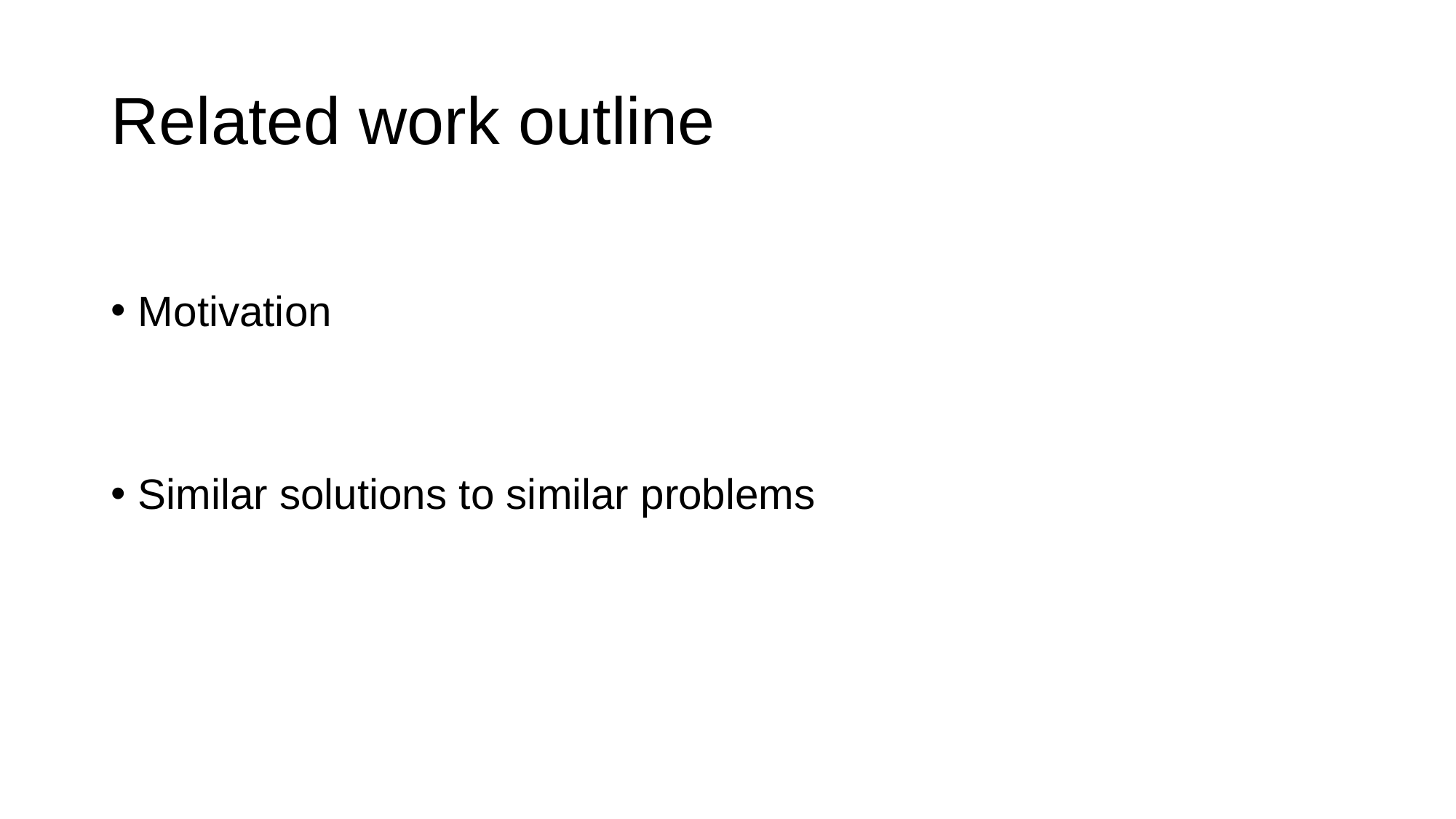

# Related work outline

Motivation

Similar solutions to similar problems